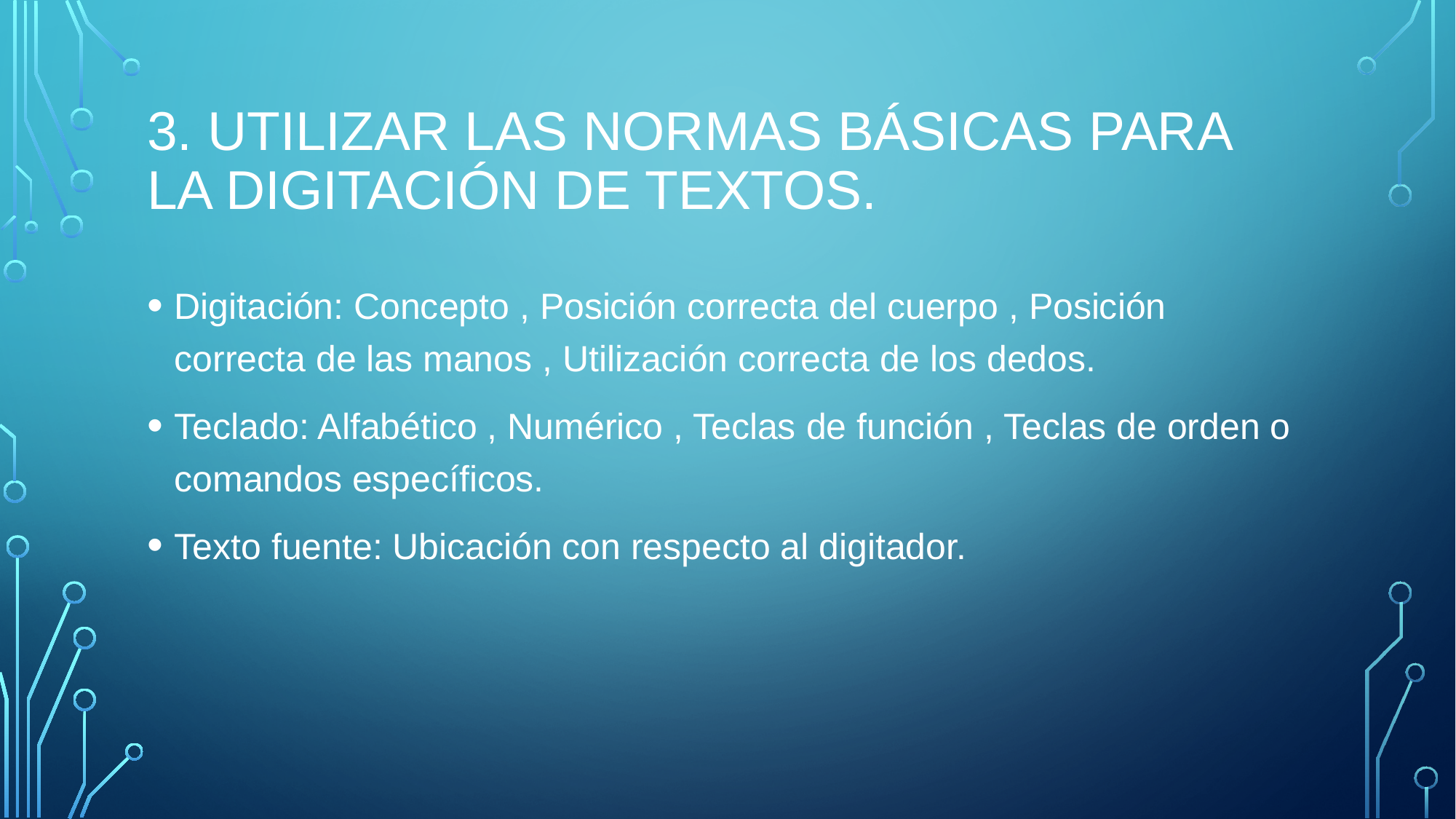

# 3. Utilizar las normas básicas para la digitación de textos.
Digitación: Concepto , Posición correcta del cuerpo , Posición correcta de las manos , Utilización correcta de los dedos.
Teclado: Alfabético , Numérico , Teclas de función , Teclas de orden o comandos específicos.
Texto fuente: Ubicación con respecto al digitador.